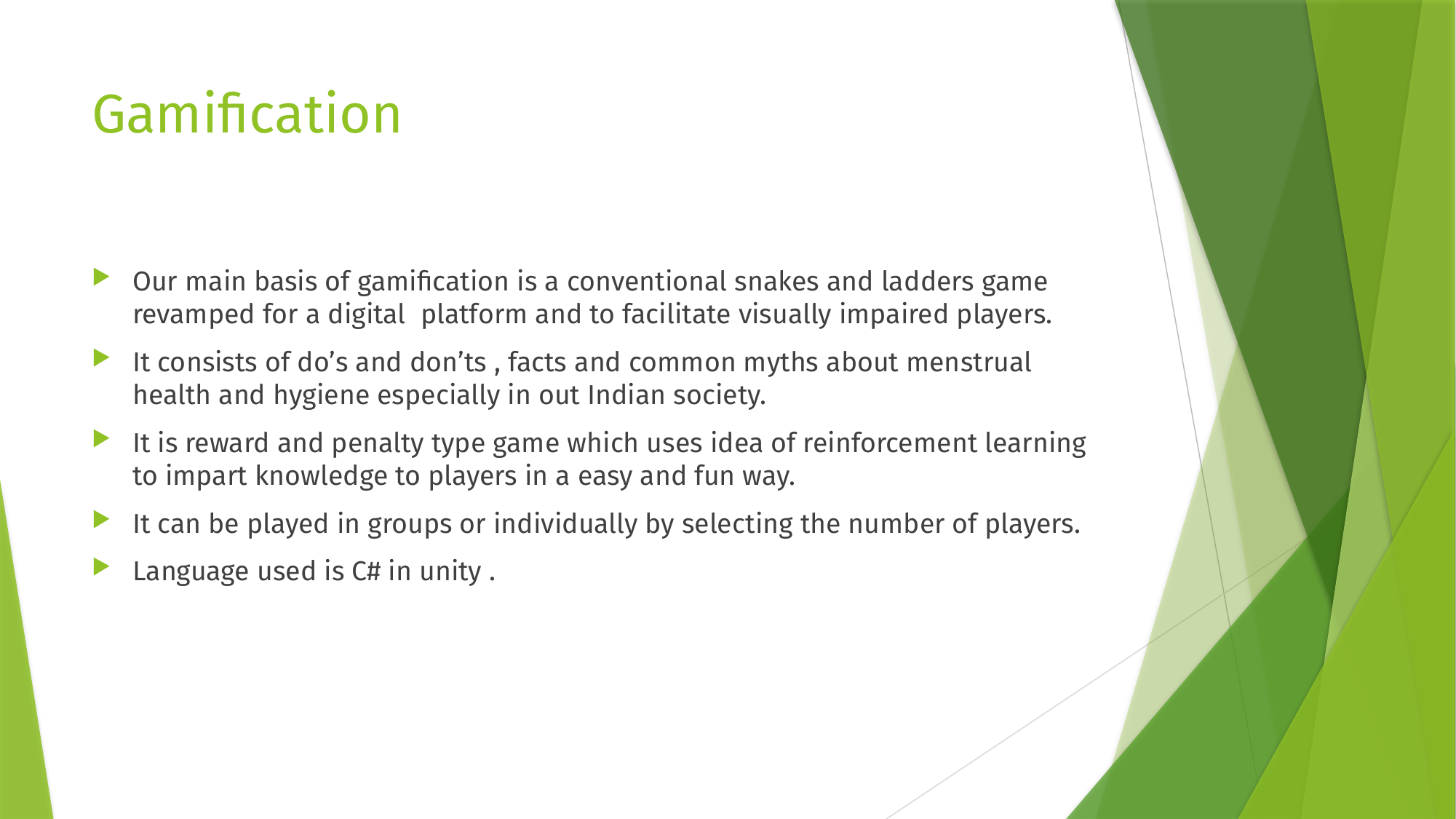

# Gamification
Our main basis of gamification is a conventional snakes and ladders game revamped for a digital  platform and to facilitate visually impaired players.
It consists of do’s and don’ts , facts and common myths about menstrual health and hygiene especially in out Indian society.
It is reward and penalty type game which uses idea of reinforcement learning to impart knowledge to players in a easy and fun way.
It can be played in groups or individually by selecting the number of players.
Language used is C# in unity .